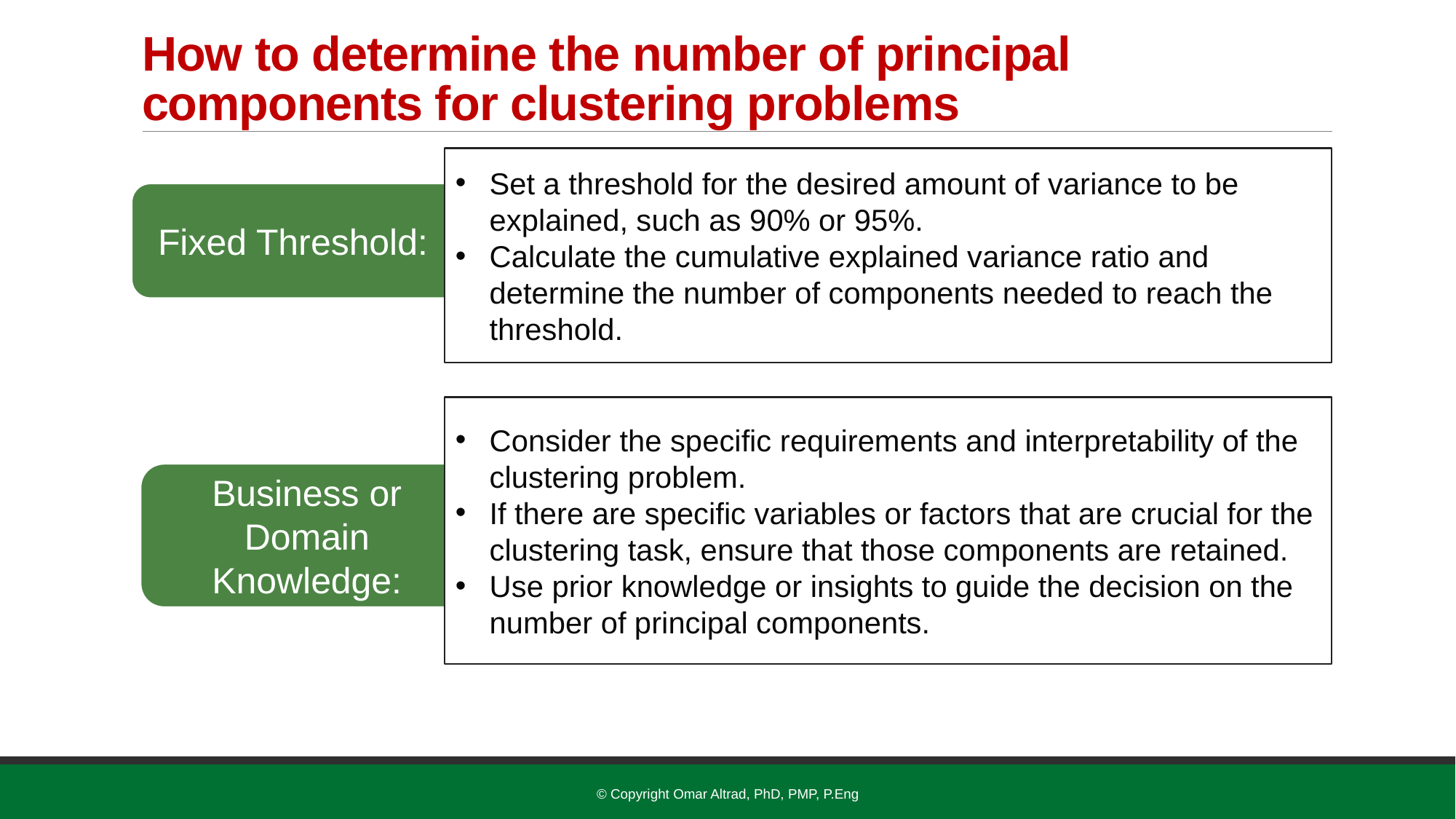

# How to determine the number of principal components for clustering problems
Set a threshold for the desired amount of variance to be explained, such as 90% or 95%.
Calculate the cumulative explained variance ratio and determine the number of components needed to reach the threshold.
Fixed Threshold:
Consider the specific requirements and interpretability of the clustering problem.
If there are specific variables or factors that are crucial for the clustering task, ensure that those components are retained.
Use prior knowledge or insights to guide the decision on the number of principal components.
Business or Domain Knowledge:
© Copyright Omar Altrad, PhD, PMP, P.Eng